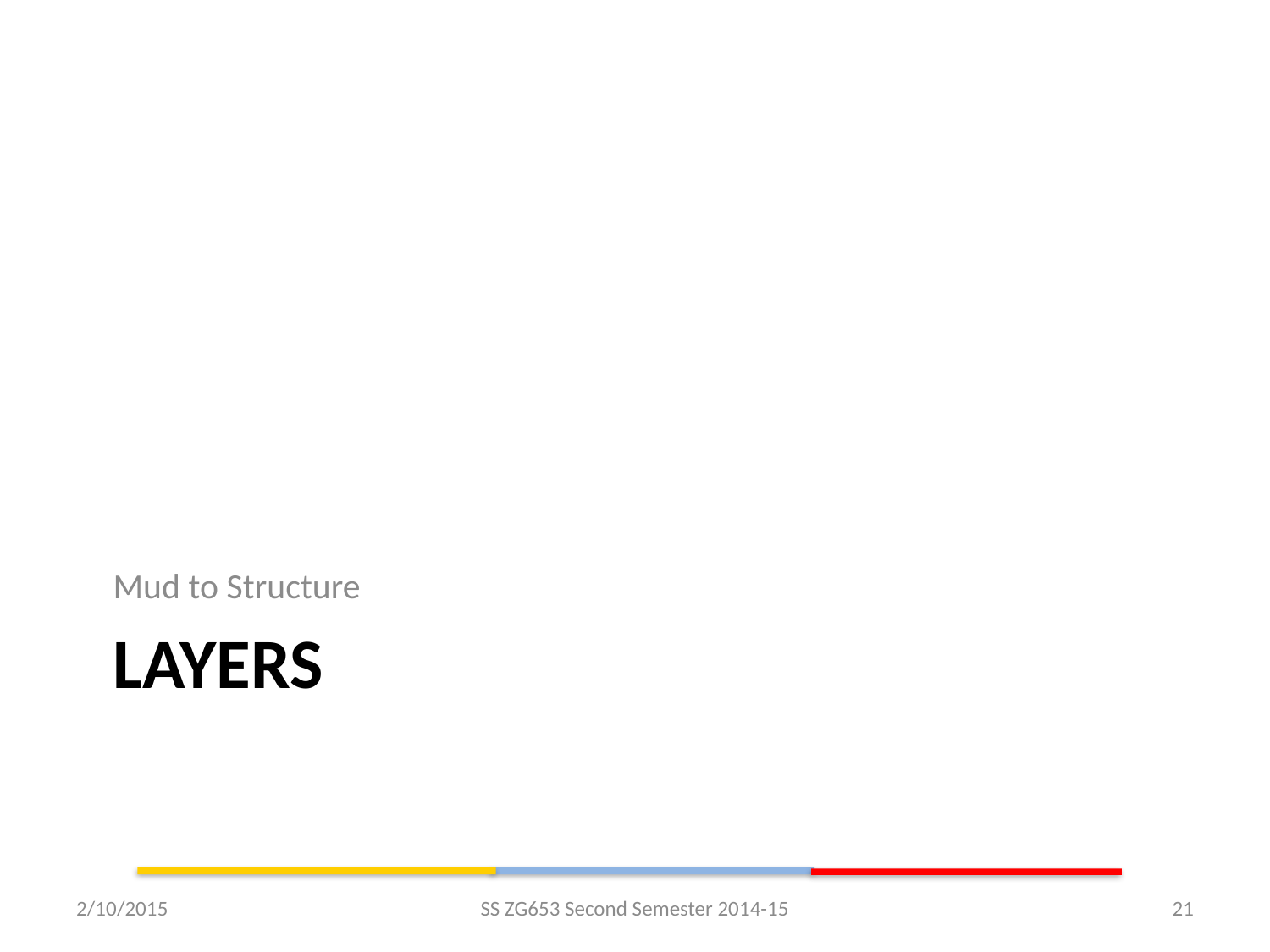

Mud to Structure
# Layers
2/10/2015
SS ZG653 Second Semester 2014-15
21